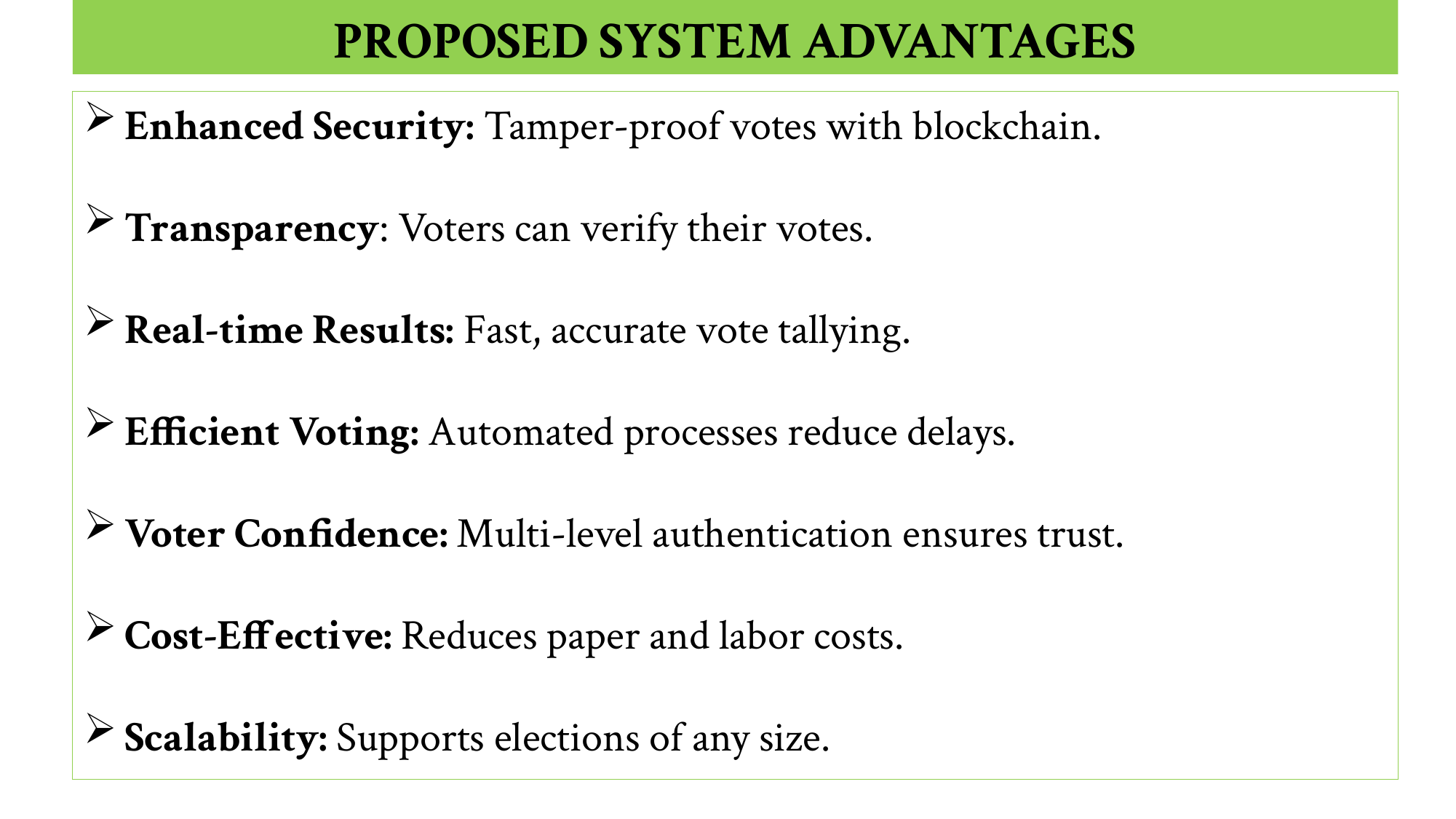

# PROPOSED SYSTEM ADVANTAGES
Enhanced Security: Tamper-proof votes with blockchain.

Transparency: Voters can verify their votes.

Real-time Results: Fast, accurate vote tallying.

Efficient Voting: Automated processes reduce delays.

Voter Confidence: Multi-level authentication ensures trust.

Cost-Effective: Reduces paper and labor costs.

Scalability: Supports elections of any size.